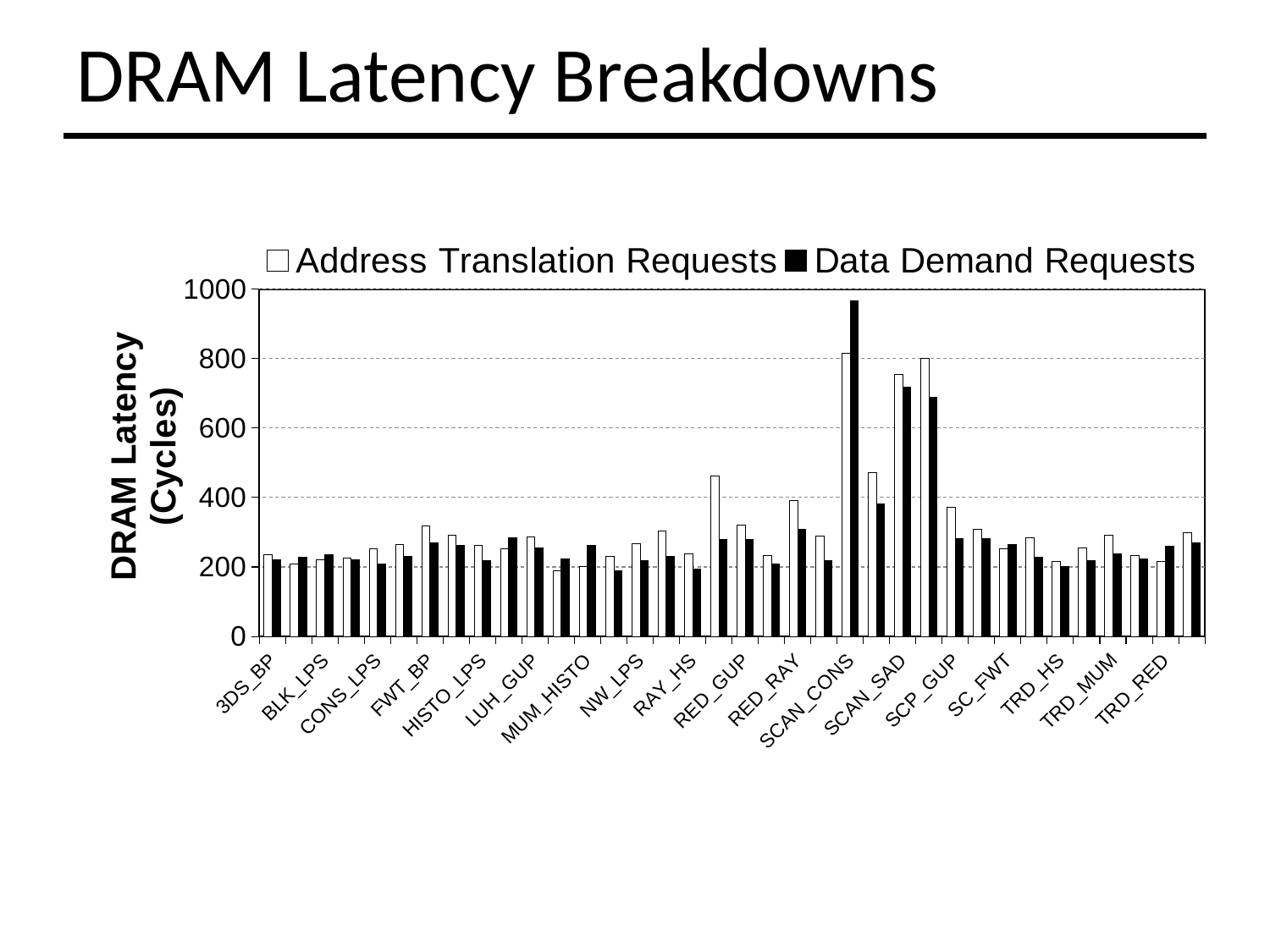

# DRAM Latency Breakdowns

### Chart

| Category | Address Translation Requests | Data Demand Requests |
|---|---|---|
| 3DS_BP | 234.7200351880361 | 220.89391727493913 |
| 3DS_HISTO | 208.20435353724903 | 227.16142701712192 |
| BLK_LPS | 220.88194077207825 | 234.34746670748504 |
| CFD_MM | 225.8318441744103 | 219.75678203928902 |
| CONS_LPS | 251.78475336322873 | 209.24609760916815 |
| CONS_LUH | 264.84710561201945 | 229.80817220687683 |
| FWT_BP | 317.0748711730828 | 269.48155444126076 |
| HISTO_GUP | 290.89518682710576 | 261.21358207654083 |
| HISTO_LPS | 261.0104575163399 | 217.93396461500123 |
| LUH_BFS2 | 252.50762748801392 | 284.0153172866521 |
| LUH_GUP | 285.9197026928232 | 254.11624127712454 |
| MM_CONS | 189.03902881778987 | 224.10993176648978 |
| MUM_HISTO | 201.34482758620692 | 261.4345843563662 |
| NW_HS | 231.3221693625119 | 188.038839558056 |
| NW_LPS | 266.4016554986204 | 219.23826006692047 |
| RAY_GUP | 303.6697914983029 | 229.58898521162672 |
| RAY_HS | 237.5202702702703 | 193.6659012629162 |
| RED_BP | 462.2002352249338 | 278.67544718341196 |
| RED_GUP | 321.6918043004051 | 279.1172972972973 |
| RED_MM | 233.4671009771987 | 209.43948689347462 |
| RED_RAY | 390.6992821058229 | 307.65747712266887 |
| RED_SC | 289.50438413361167 | 218.00040559724195 |
| SCAN_CONS | 816.0490520613904 | 965.9113199836535 |
| SCAN_HISTO | 471.843874501992 | 380.7128730565318 |
| SCAN_SAD | 753.400987722066 | 718.9782884310617 |
| SCAN_SRAD | 801.098209374809 | 688.3988684582744 |
| SCP_GUP | 371.32536221690816 | 282.1890587436457 |
| SCP_HS | 309.0441162053528 | 282.3036989078766 |
| SC_FWT | 252.33942457231726 | 265.0594638450357 |
| SRAD_3DS | 283.32171868319796 | 227.9923813121773 |
| TRD_HS | 216.27689498951923 | 201.60790391321197 |
| TRD_LPS | 254.33333333333334 | 219.31720055710306 |
| TRD_MUM | 290.2347363884499 | 238.58410516880787 |
| TRD_RAY | 232.09561752988049 | 223.15653995809637 |
| TRD_RED | 214.57366519470094 | 259.2344747211277 |
| Average | 297.9282931010873 | 268.3415937489337 |